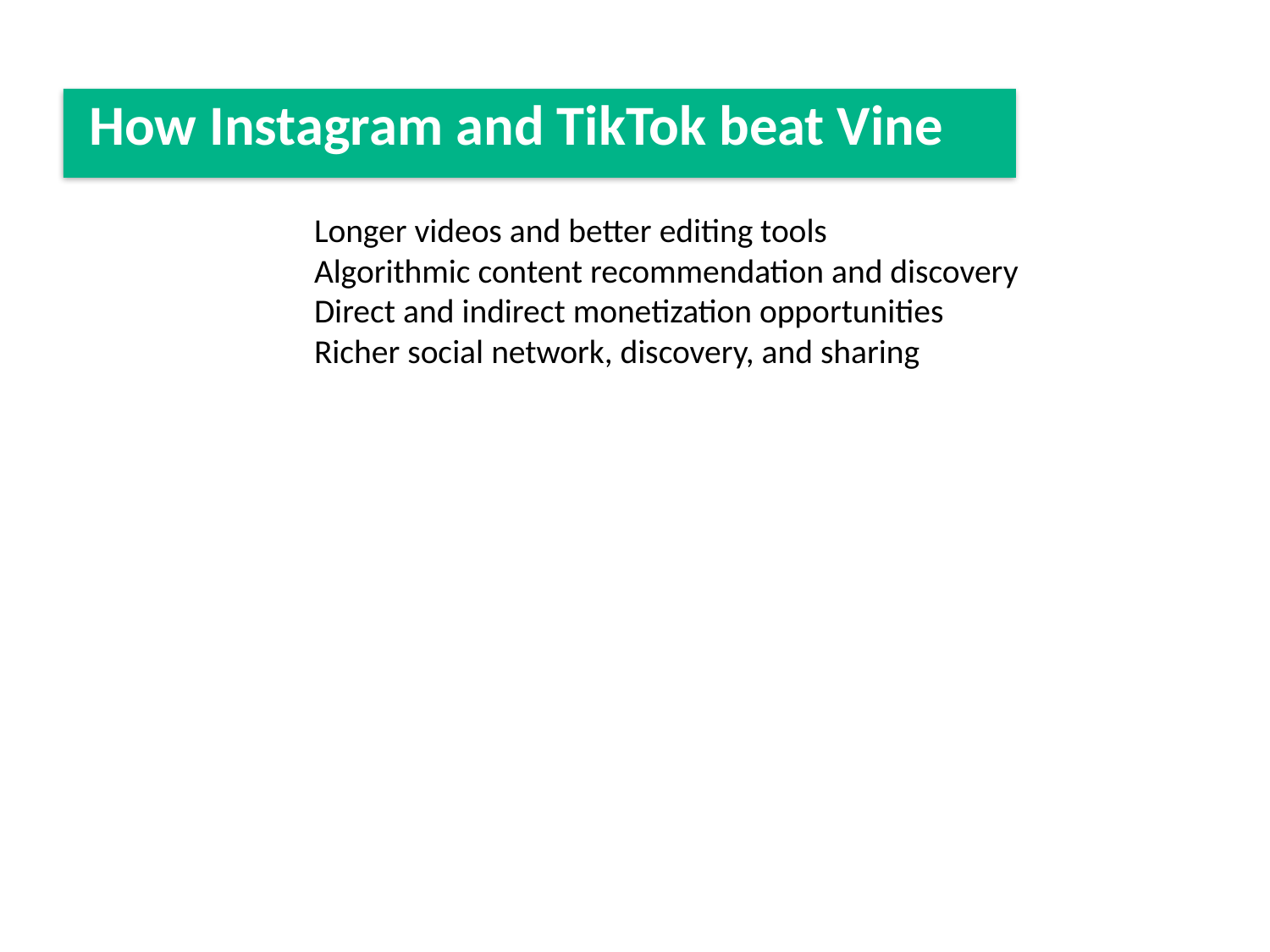

#

How Instagram and TikTok beat Vine
Longer videos and better editing tools
Algorithmic content recommendation and discovery
Direct and indirect monetization opportunities
Richer social network, discovery, and sharing